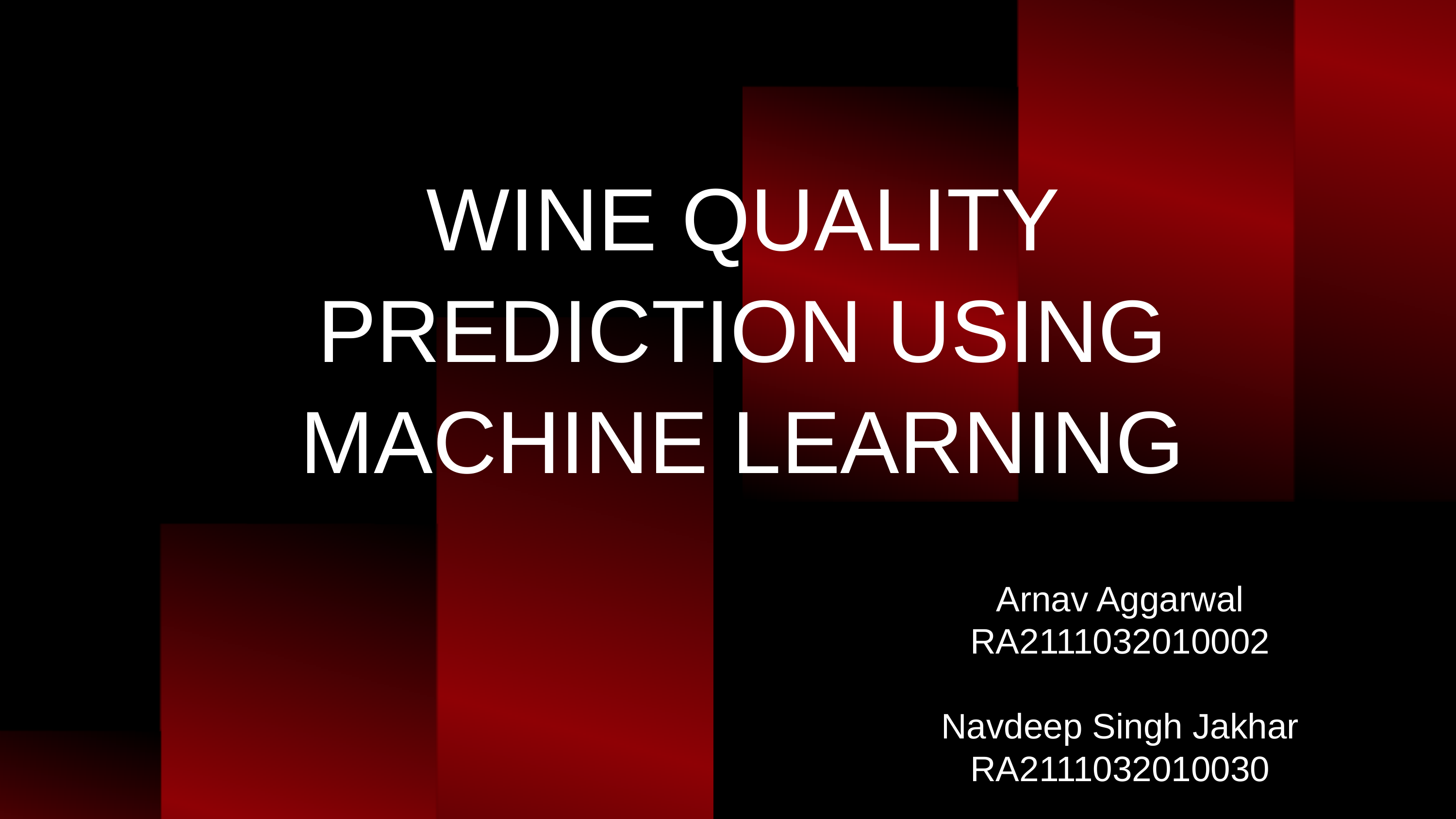

WINE QUALITY PREDICTION USING MACHINE LEARNING

Arnav Aggarwal
RA2111032010002

Navdeep Singh Jakhar
RA2111032010030